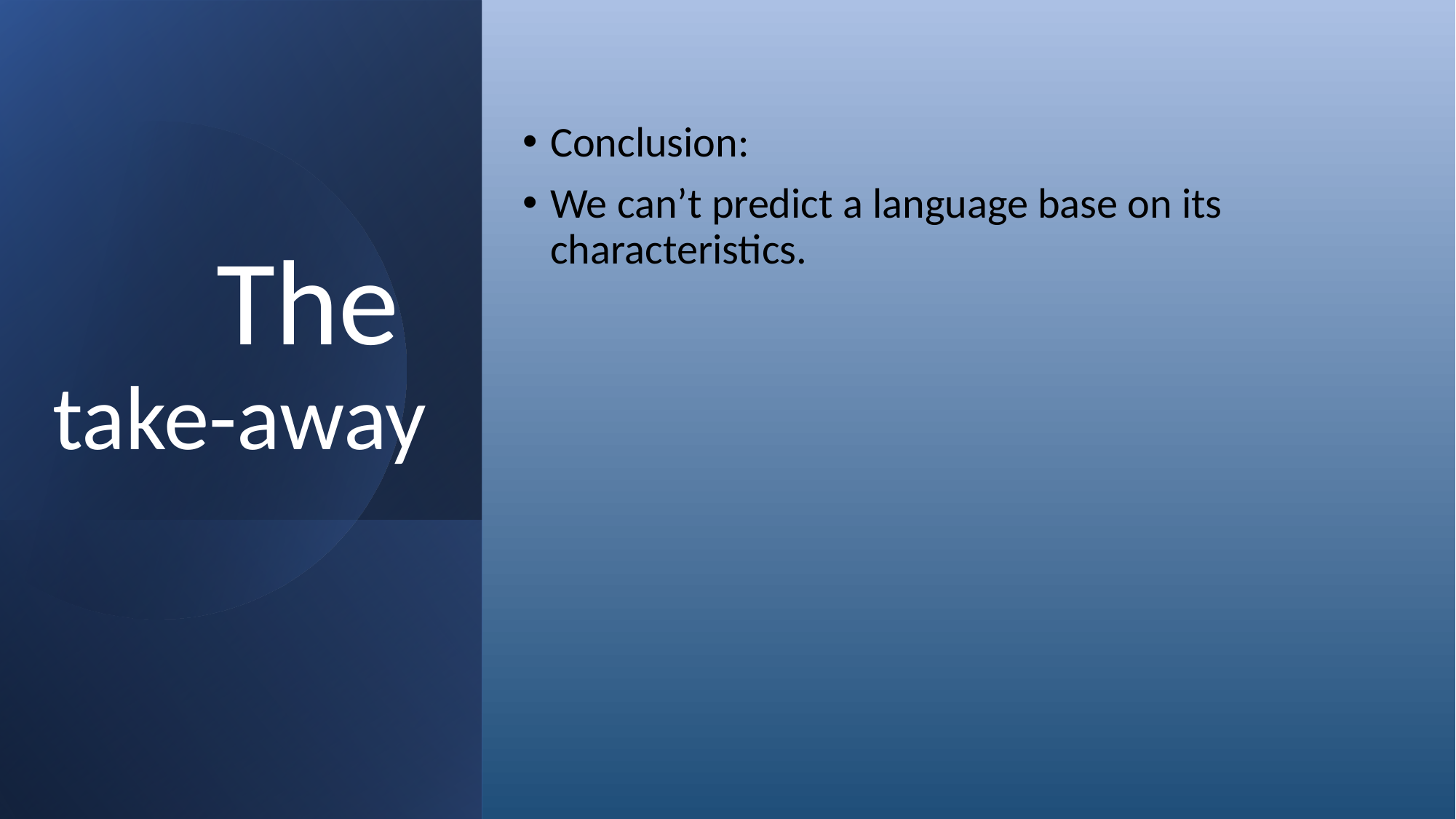

# The  take-away
Conclusion:
We can’t predict a language base on its characteristics.